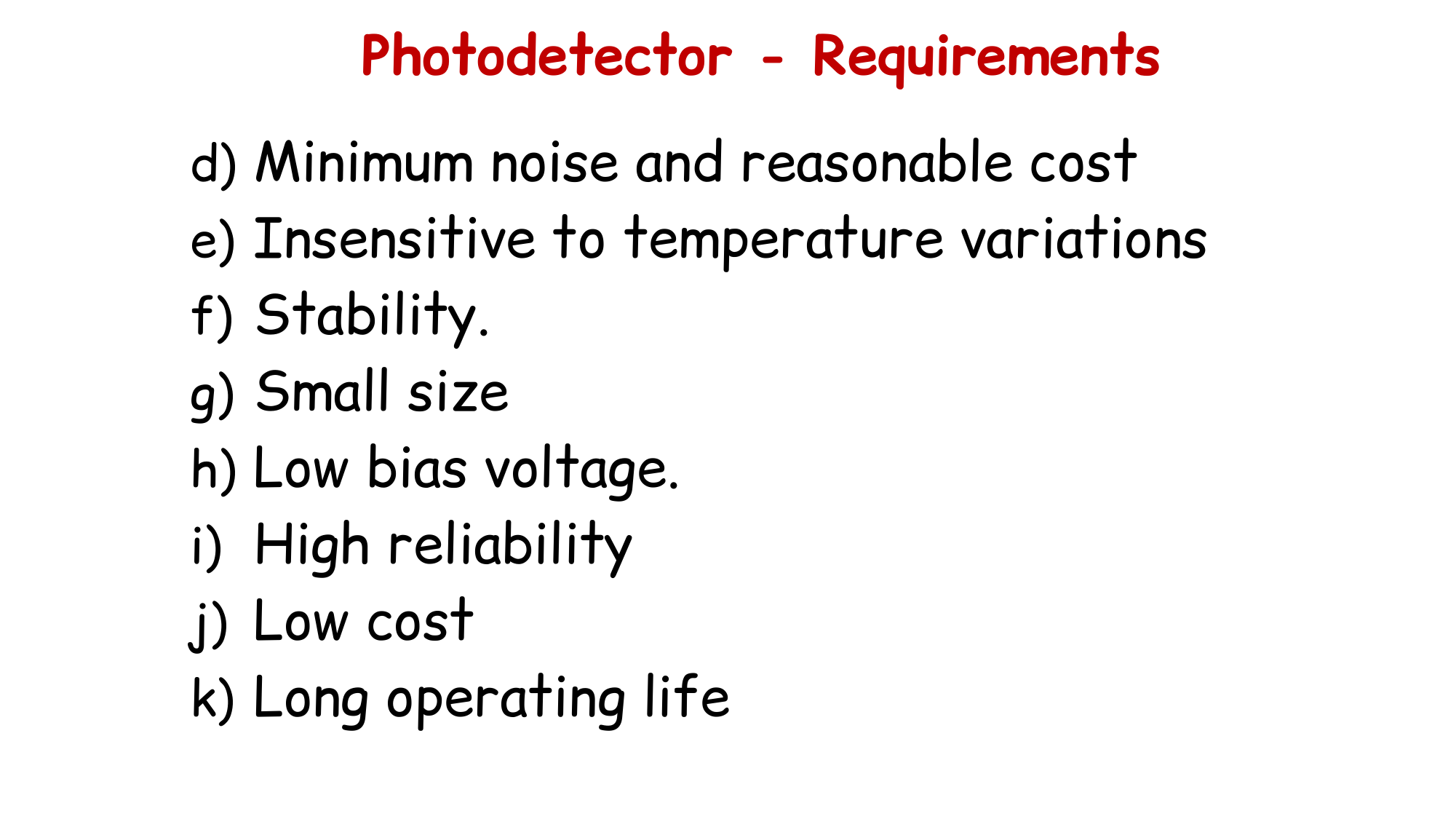

Photodetector - Requirements
Minimum noise and reasonable cost
Insensitive to temperature variations
Stability.
Small size
Low bias voltage.
High reliability
Low cost
Long operating life